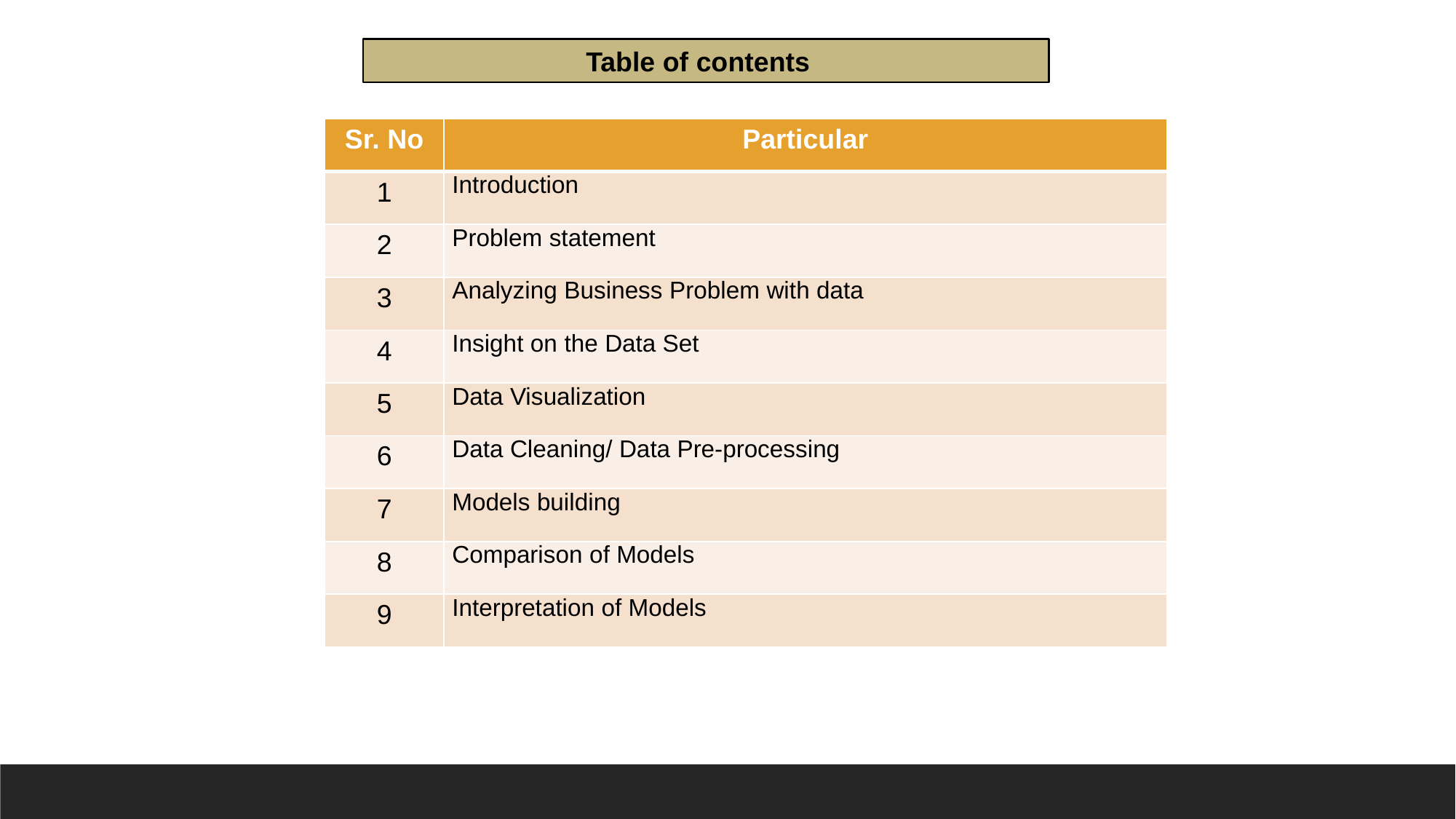

Table of contents
| Sr. No | Particular |
| --- | --- |
| 1 | Introduction |
| 2 | Problem statement |
| 3 | Analyzing Business Problem with data |
| 4 | Insight on the Data Set |
| 5 | Data Visualization |
| 6 | Data Cleaning/ Data Pre-processing |
| 7 | Models building |
| 8 | Comparison of Models |
| 9 | Interpretation of Models |